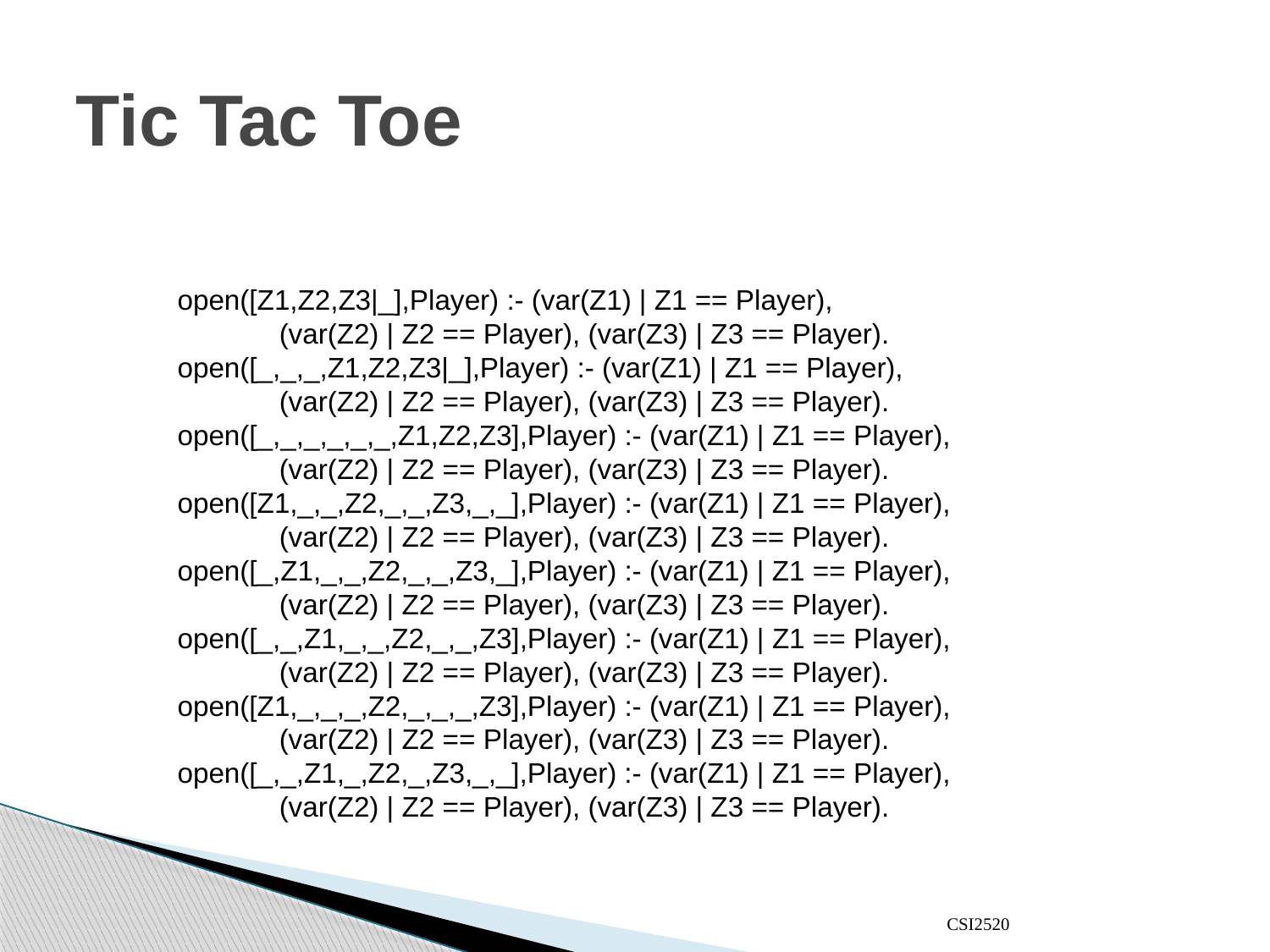

# Tic Tac Toe
open([Z1,Z2,Z3|_],Player) :- (var(Z1) | Z1 == Player),
             (var(Z2) | Z2 == Player), (var(Z3) | Z3 == Player).
open([_,_,_,Z1,Z2,Z3|_],Player) :- (var(Z1) | Z1 == Player),
             (var(Z2) | Z2 == Player), (var(Z3) | Z3 == Player).
open([_,_,_,_,_,_,Z1,Z2,Z3],Player) :- (var(Z1) | Z1 == Player),
             (var(Z2) | Z2 == Player), (var(Z3) | Z3 == Player).
open([Z1,_,_,Z2,_,_,Z3,_,_],Player) :- (var(Z1) | Z1 == Player),
             (var(Z2) | Z2 == Player), (var(Z3) | Z3 == Player).
open([_,Z1,_,_,Z2,_,_,Z3,_],Player) :- (var(Z1) | Z1 == Player),
             (var(Z2) | Z2 == Player), (var(Z3) | Z3 == Player).
open([_,_,Z1,_,_,Z2,_,_,Z3],Player) :- (var(Z1) | Z1 == Player),
             (var(Z2) | Z2 == Player), (var(Z3) | Z3 == Player).
open([Z1,_,_,_,Z2,_,_,_,Z3],Player) :- (var(Z1) | Z1 == Player),
             (var(Z2) | Z2 == Player), (var(Z3) | Z3 == Player).
open([_,_,Z1,_,Z2,_,Z3,_,_],Player) :- (var(Z1) | Z1 == Player),
             (var(Z2) | Z2 == Player), (var(Z3) | Z3 == Player).
CSI2520